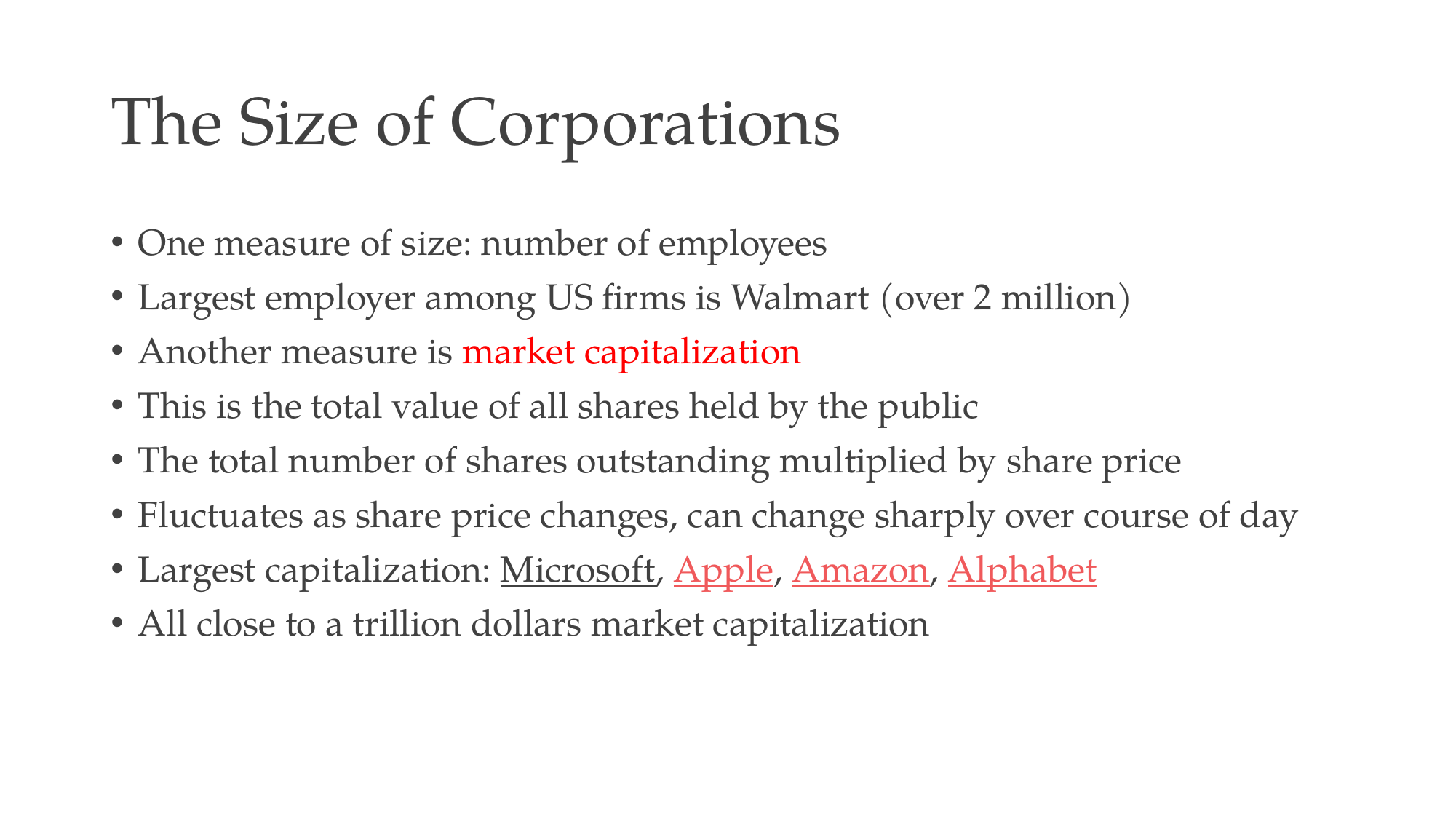

# The Size of Corporations
One measure of size: number of employees
Largest employer among US firms is Walmart (over 2 million)
Another measure is market capitalization
This is the total value of all shares held by the public
The total number of shares outstanding multiplied by share price
Fluctuates as share price changes, can change sharply over course of day
Largest capitalization: Microsoft, Apple, Amazon, Alphabet
All close to a trillion dollars market capitalization